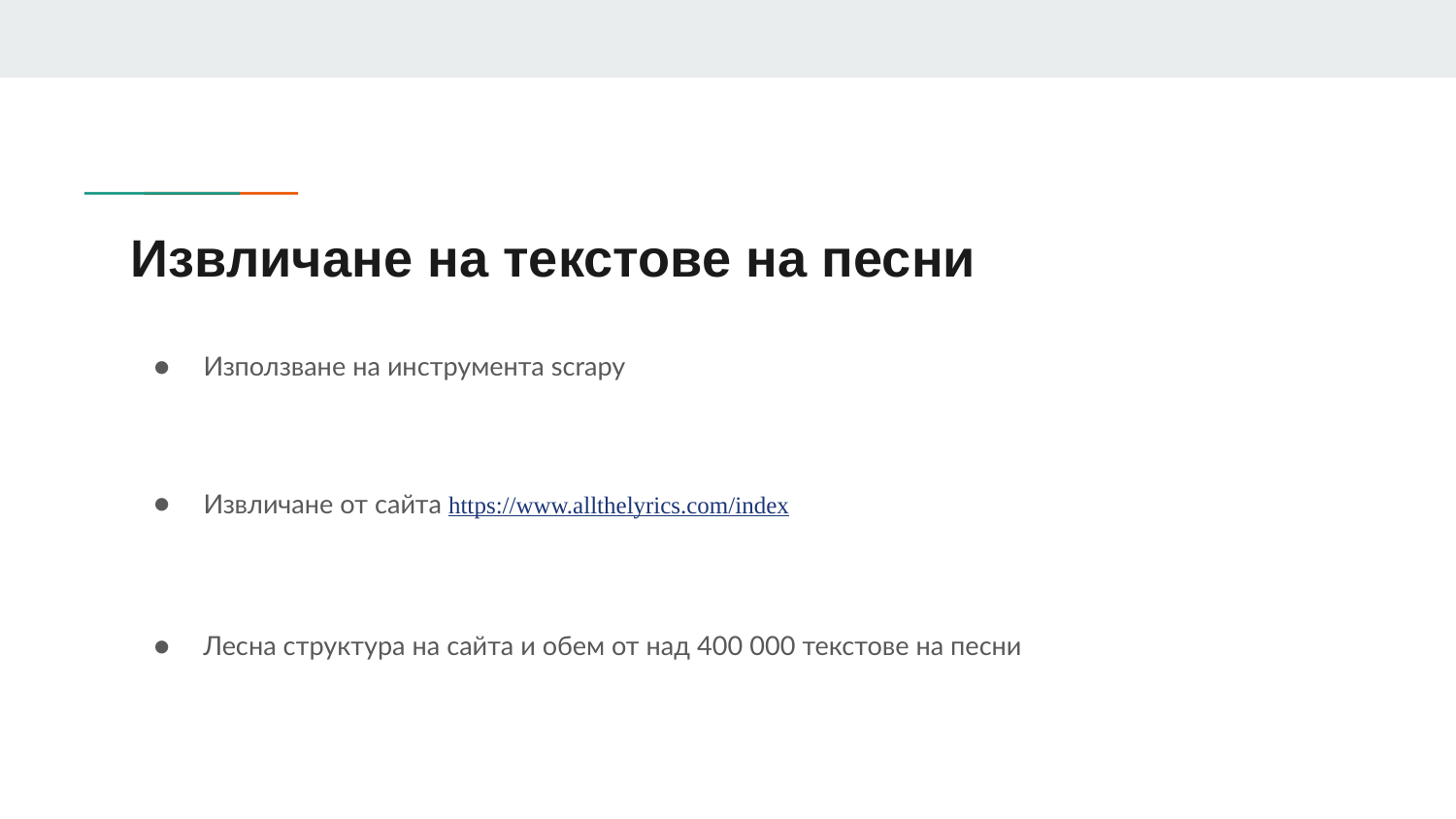

# Извличане на текстове на песни
Използване на инструмента scrapy

Извличане от сайта https://www.allthelyrics.com/index

Лесна структура на сайта и обем от над 400 000 текстове на песни